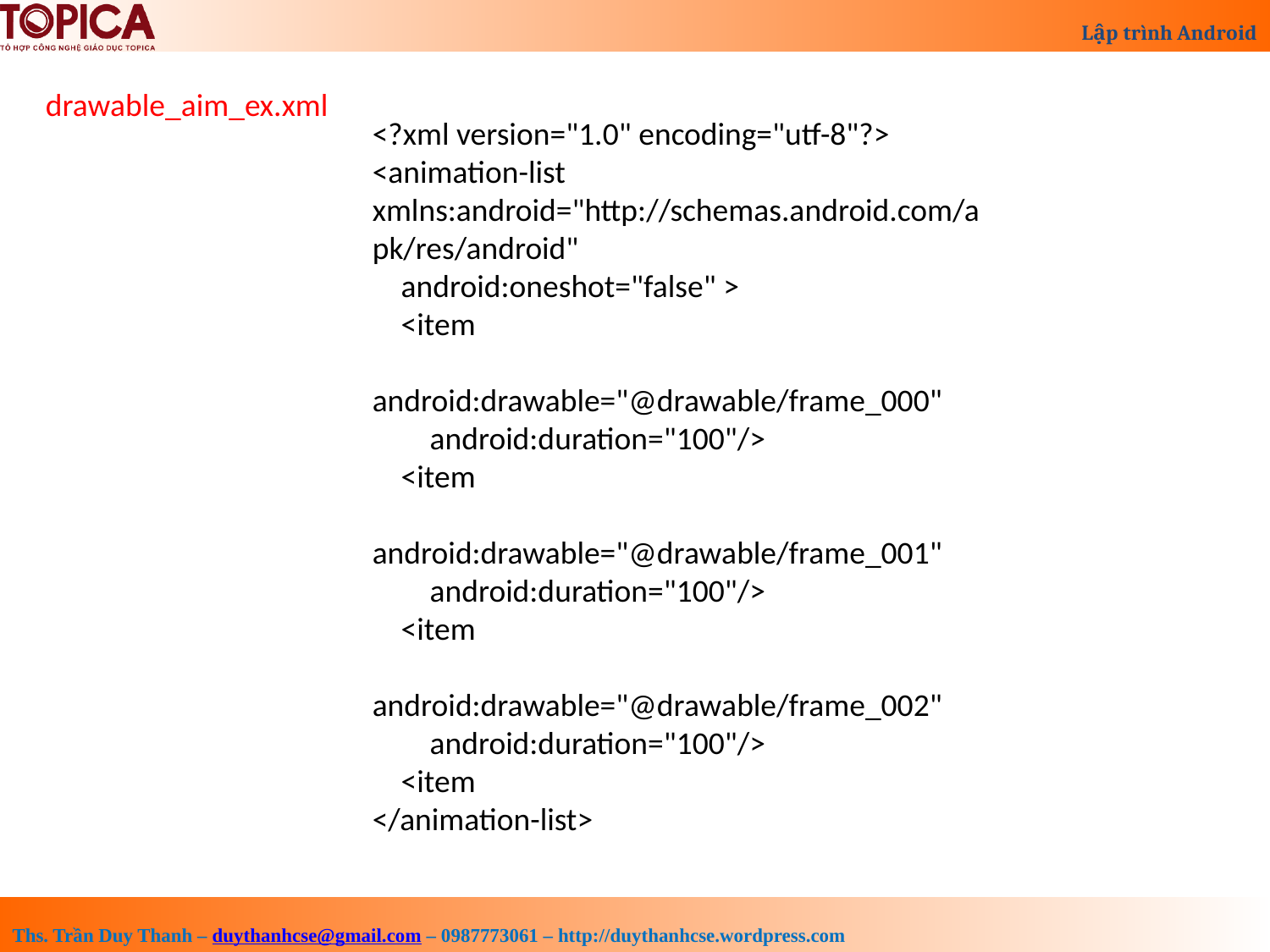

drawable_aim_ex.xml
<?xml version="1.0" encoding="utf-8"?>
<animation-list xmlns:android="http://schemas.android.com/apk/res/android"
    android:oneshot="false" >
    <item
        android:drawable="@drawable/frame_000"
        android:duration="100"/>
    <item
        android:drawable="@drawable/frame_001"
        android:duration="100"/>
    <item
        android:drawable="@drawable/frame_002"
        android:duration="100"/>
    <item
</animation-list>